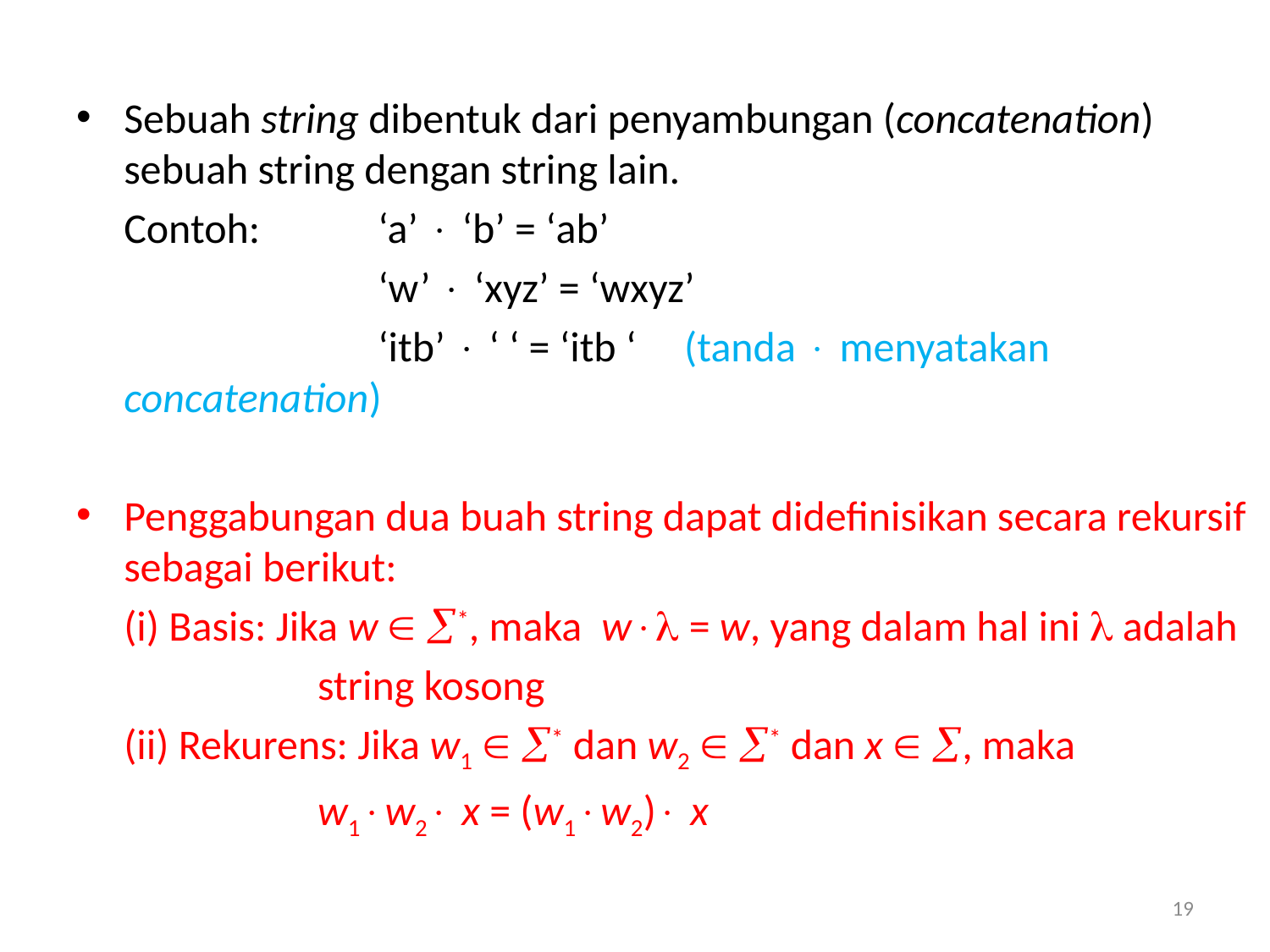

Sebuah string dibentuk dari penyambungan (concatenation) sebuah string dengan string lain.
	Contoh: 	‘a’ ⋅ ‘b’ = ‘ab’
			‘w’ ⋅ ‘xyz’ = ‘wxyz’
			‘itb’ ⋅ ‘ ‘ = ‘itb ‘     (tanda ⋅ menyatakan concatenation)

Penggabungan dua buah string dapat didefinisikan secara rekursif sebagai berikut:
	(i) Basis: Jika w ∈ ∑*, maka  w⋅λ = w, yang dalam hal ini λ adalah
		       string kosong
	(ii) Rekurens: Jika w1 ∈ ∑* dan w2 ∈ ∑* dan x ∈ ∑, maka
		       w1⋅w2⋅ x = (w1⋅w2)⋅ x
19